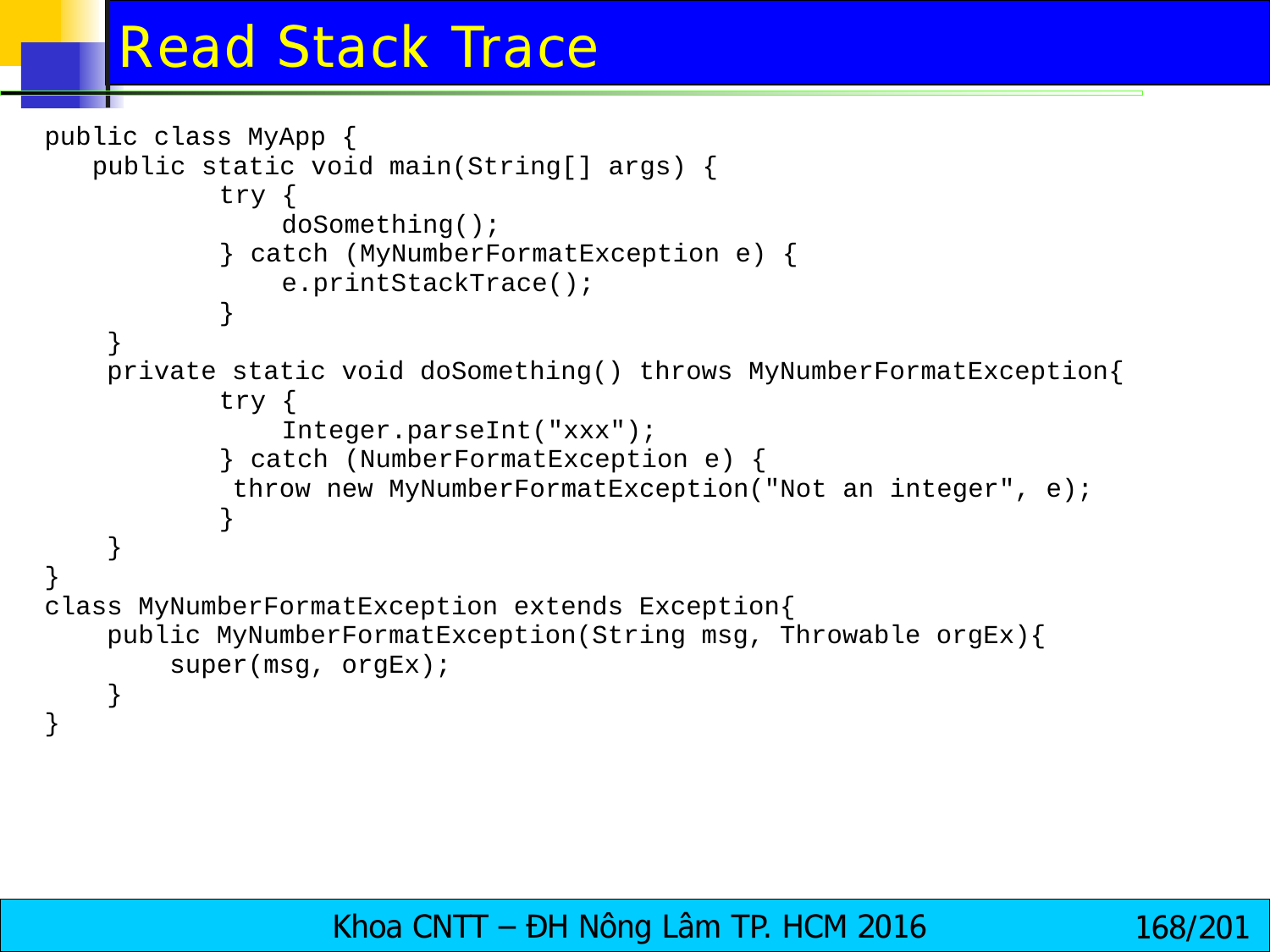

# Read Stack Trace
public class MyApp {
	public static void main(String[] args) {
		try {
		    doSomething();
		} catch (MyNumberFormatException e) {
		    e.printStackTrace();
		}
    }
    private static void doSomething() throws MyNumberFormatException{
    	try {
		    Integer.parseInt("xxx");
		} catch (NumberFormatException e) {
            throw new MyNumberFormatException("Not an integer", e);
		}
    }
}
class MyNumberFormatException extends Exception{
    public MyNumberFormatException(String msg, Throwable orgEx){
        super(msg, orgEx);
    }
}